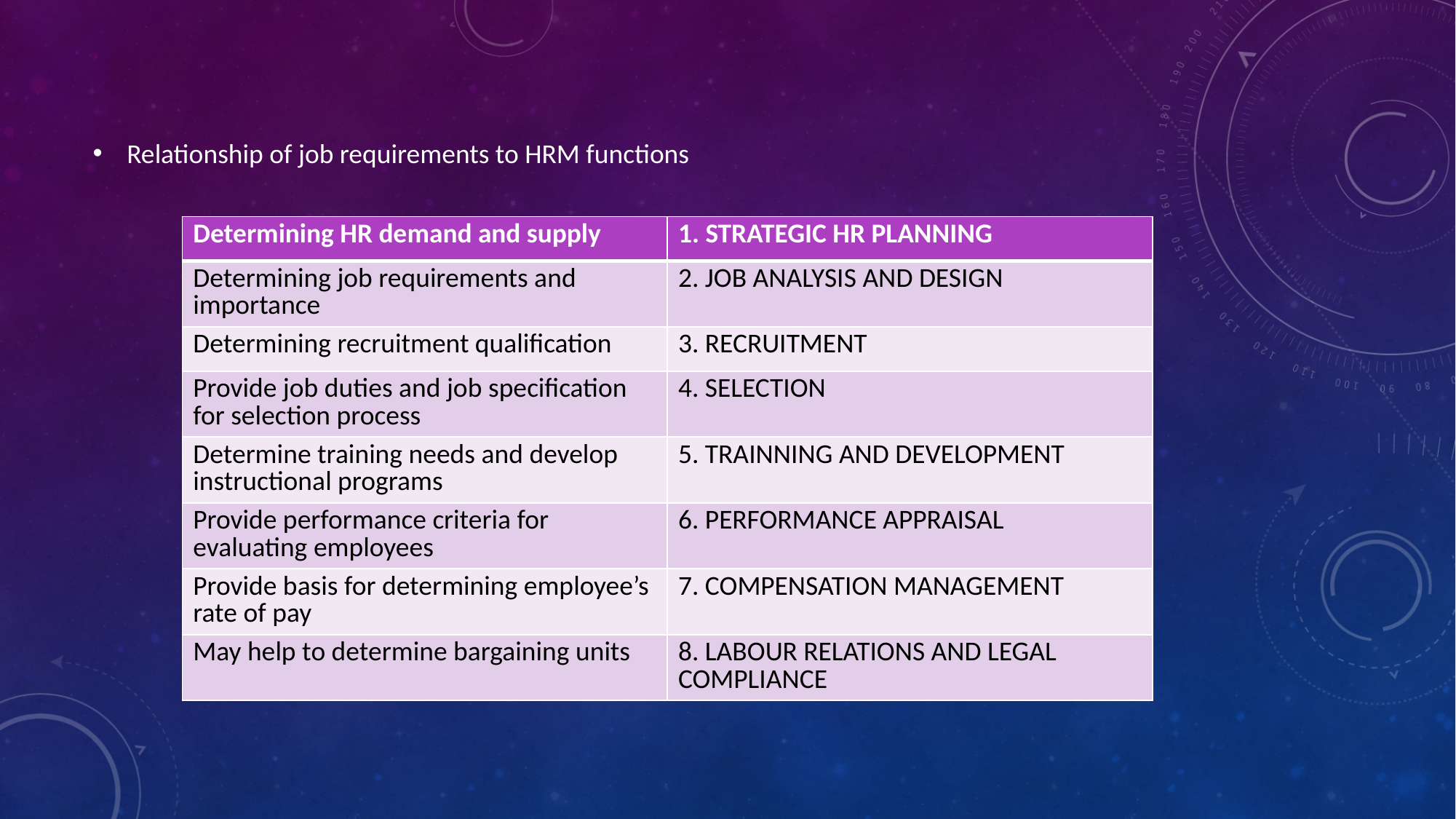

Relationship of job requirements to HRM functions

| Determining HR demand and supply | 1. STRATEGIC HR PLANNING |
| --- | --- |
| Determining job requirements and importance | 2. JOB ANALYSIS AND DESIGN |
| Determining recruitment qualification | 3. RECRUITMENT |
| Provide job duties and job specification for selection process | 4. SELECTION |
| Determine training needs and develop instructional programs | 5. TRAINNING AND DEVELOPMENT |
| Provide performance criteria for evaluating employees | 6. PERFORMANCE APPRAISAL |
| Provide basis for determining employee’s rate of pay | 7. COMPENSATION MANAGEMENT |
| May help to determine bargaining units | 8. LABOUR RELATIONS AND LEGAL COMPLIANCE |